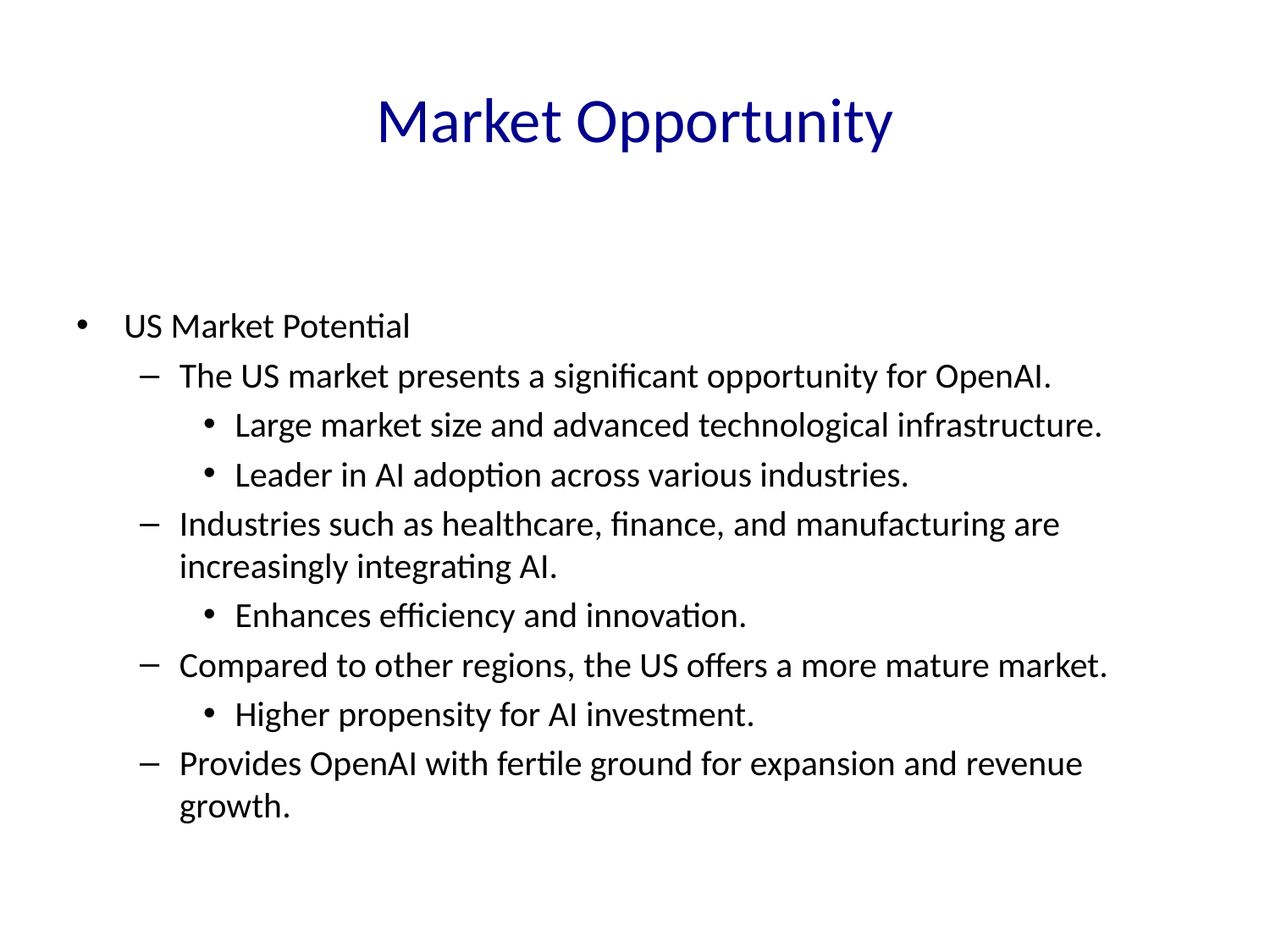

# Market Opportunity

US Market Potential
The US market presents a significant opportunity for OpenAI.
Large market size and advanced technological infrastructure.
Leader in AI adoption across various industries.
Industries such as healthcare, finance, and manufacturing are increasingly integrating AI.
Enhances efficiency and innovation.
Compared to other regions, the US offers a more mature market.
Higher propensity for AI investment.
Provides OpenAI with fertile ground for expansion and revenue growth.